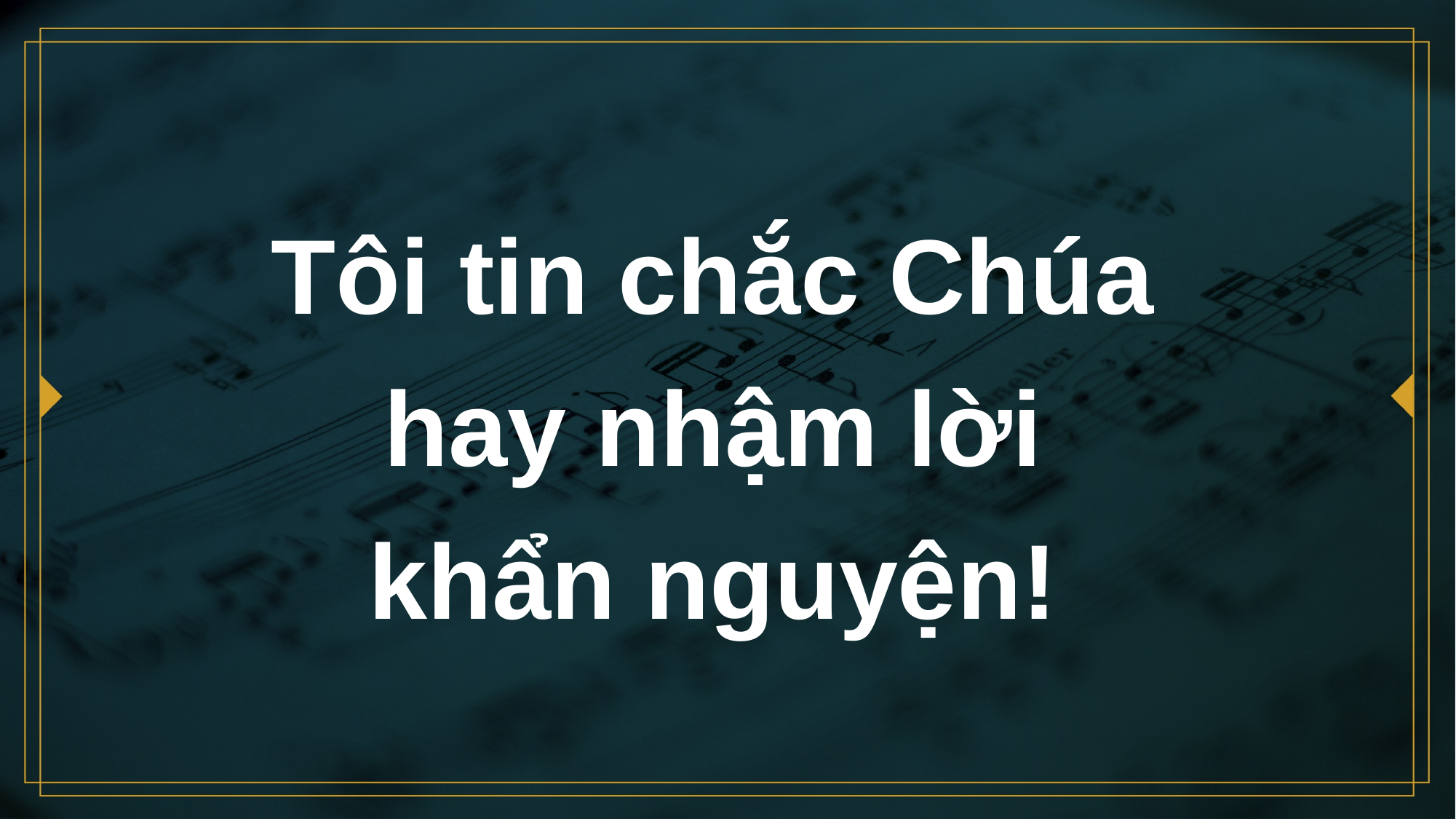

# Tôi tin chắc Chúa hay nhậm lời khẩn nguyện!